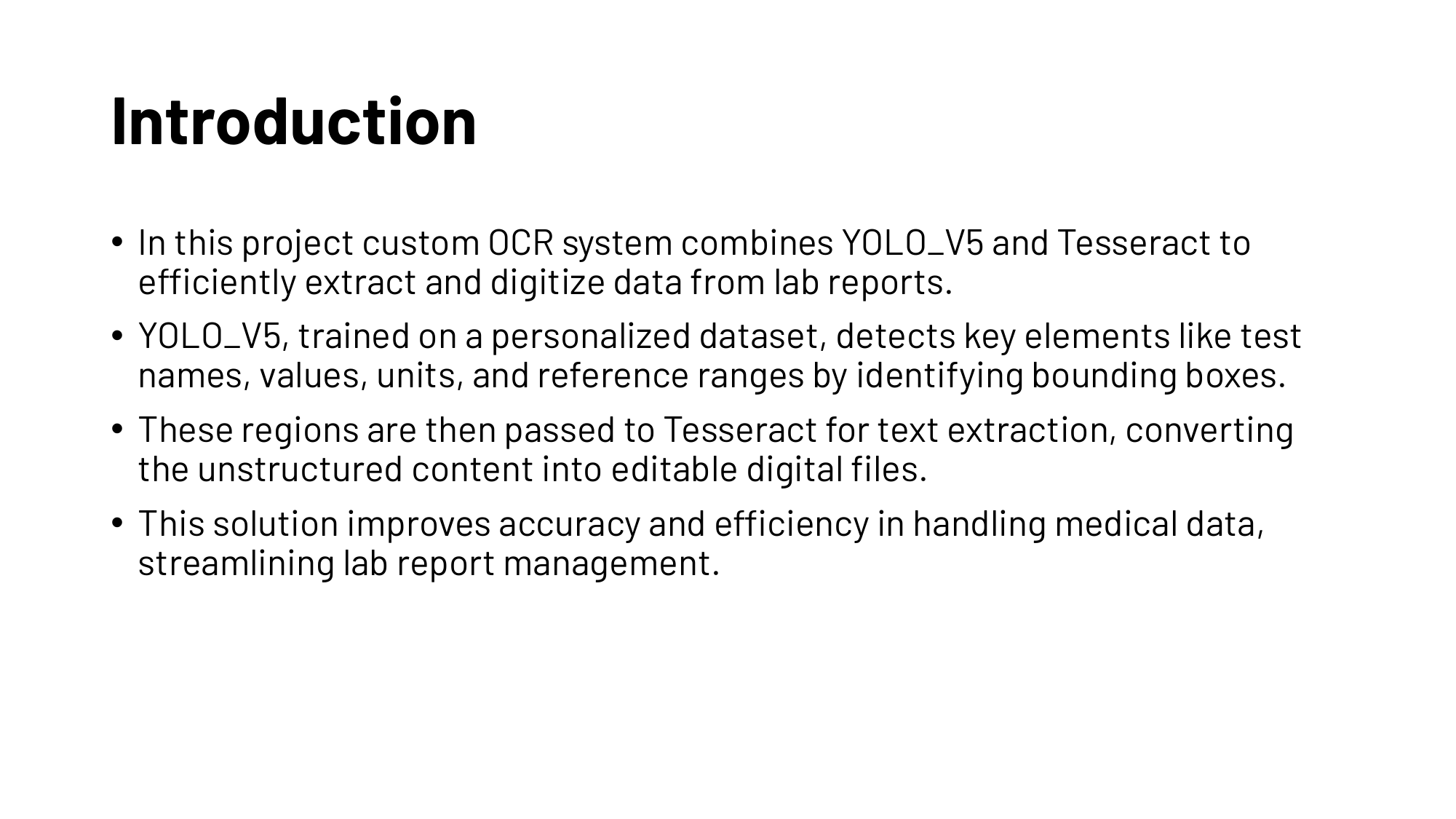

# Introduction
In this project custom OCR system combines YOLO_V5 and Tesseract to efficiently extract and digitize data from lab reports.
YOLO_V5, trained on a personalized dataset, detects key elements like test names, values, units, and reference ranges by identifying bounding boxes.
These regions are then passed to Tesseract for text extraction, converting the unstructured content into editable digital files.
This solution improves accuracy and efficiency in handling medical data, streamlining lab report management.